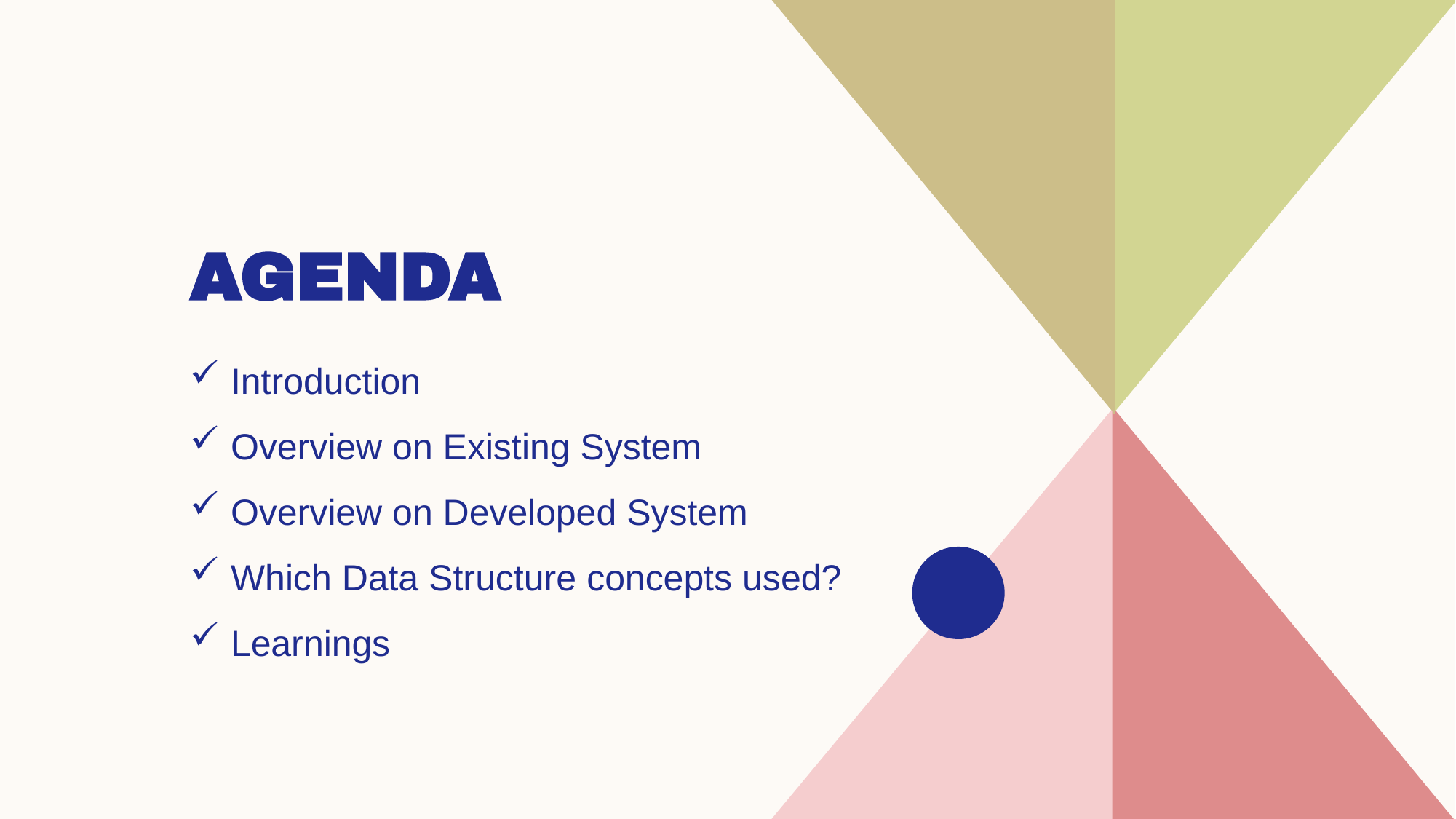

# AGENDA
Introduction​
Overview on Existing System
Overview on Developed System
​Which Data Structure concepts used?
Learnings